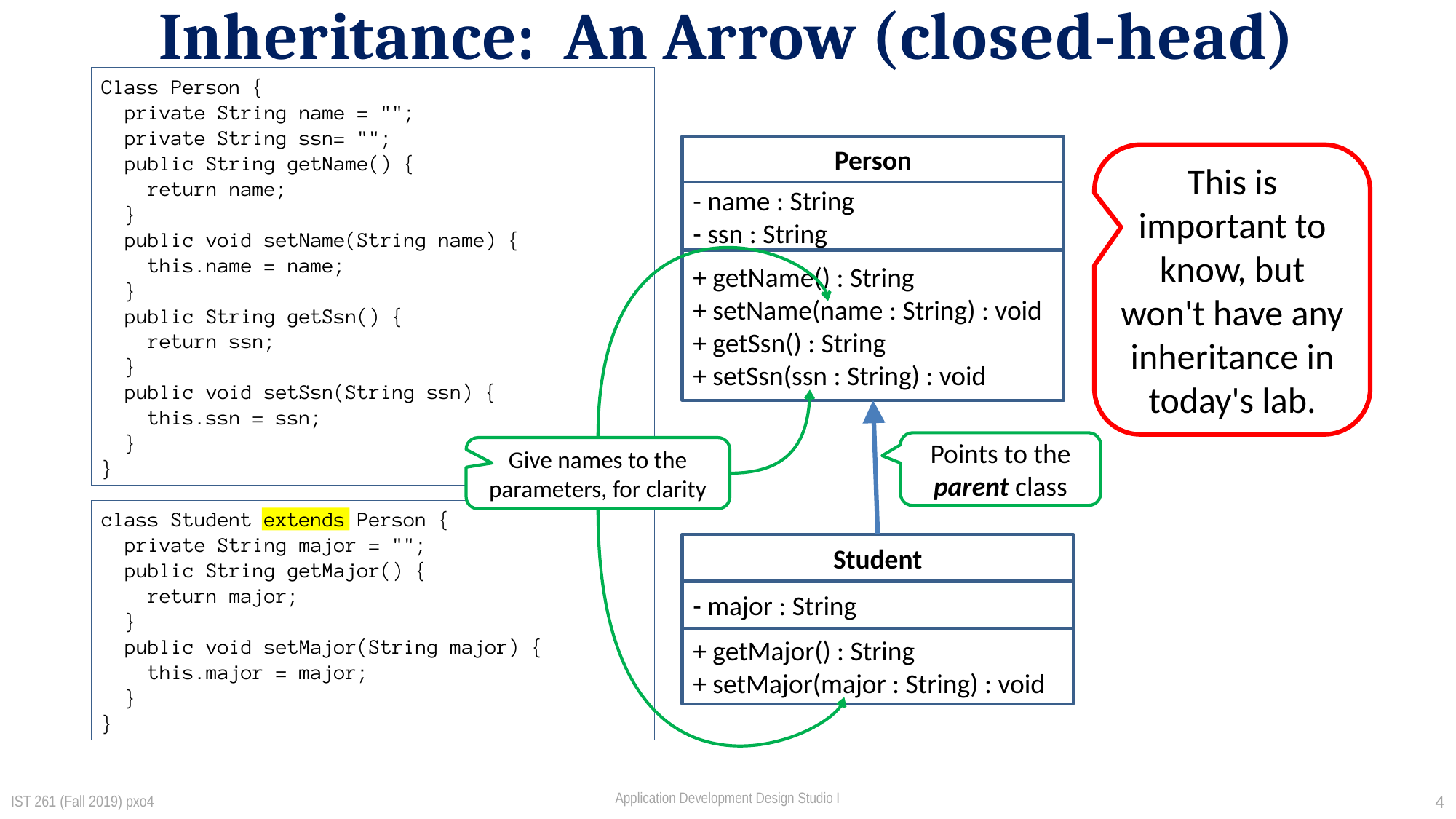

# Inheritance:  An Arrow (closed-head)
Class Person {
  private String name = "";
  private String ssn= "";
  public String getName() {
    return name;
  }
  public void setName(String name) {
    this.name = name;
  }
  public String getSsn() {
    return ssn;
  }
  public void setSsn(String ssn) {
    this.ssn = ssn;
  }
}
Person
- name : String
- ssn : String
+ getName() : String
+ setName(name : String) : void
+ getSsn() : String
+ setSsn(ssn : String) : void
This is important to know, but won't have any inheritance in today's lab.

Give names to the parameters, for clarity

Points to the parent class
class Student extends Person {
  private String major = "";
  public String getMajor() {
    return major;
  }
  public void setMajor(String major) {
    this.major = major;
  }
}

Student
- major : String
+ getMajor() : String
+ setMajor(major : String) : void
IST 261 (Fall 2019) pxo4
4
Application Development Design Studio I